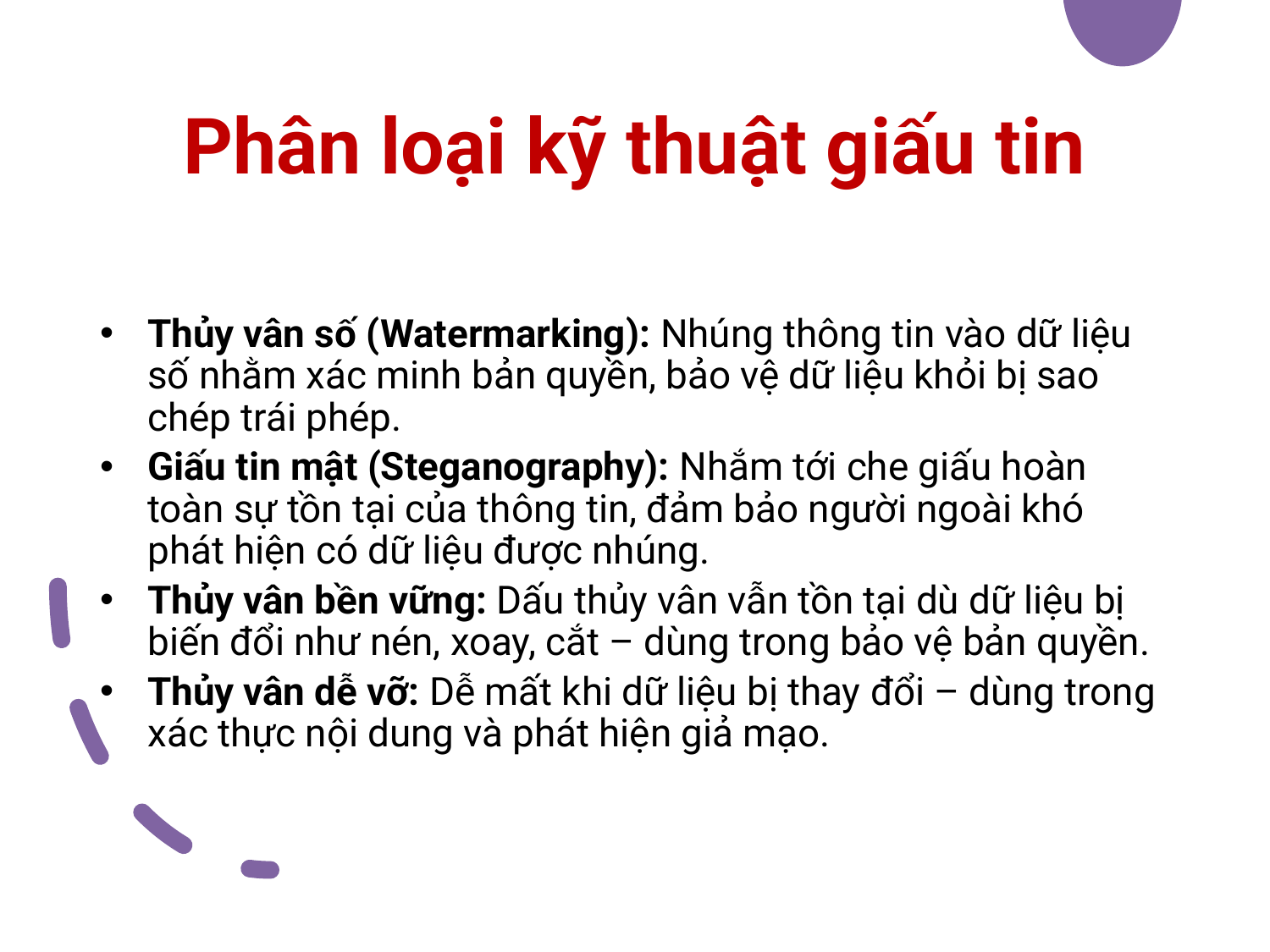

# Phân loại kỹ thuật giấu tin

Thủy vân số (Watermarking): Nhúng thông tin vào dữ liệu số nhằm xác minh bản quyền, bảo vệ dữ liệu khỏi bị sao chép trái phép.
Giấu tin mật (Steganography): Nhắm tới che giấu hoàn toàn sự tồn tại của thông tin, đảm bảo người ngoài khó phát hiện có dữ liệu được nhúng.
Thủy vân bền vững: Dấu thủy vân vẫn tồn tại dù dữ liệu bị biến đổi như nén, xoay, cắt – dùng trong bảo vệ bản quyền.
Thủy vân dễ vỡ: Dễ mất khi dữ liệu bị thay đổi – dùng trong xác thực nội dung và phát hiện giả mạo.